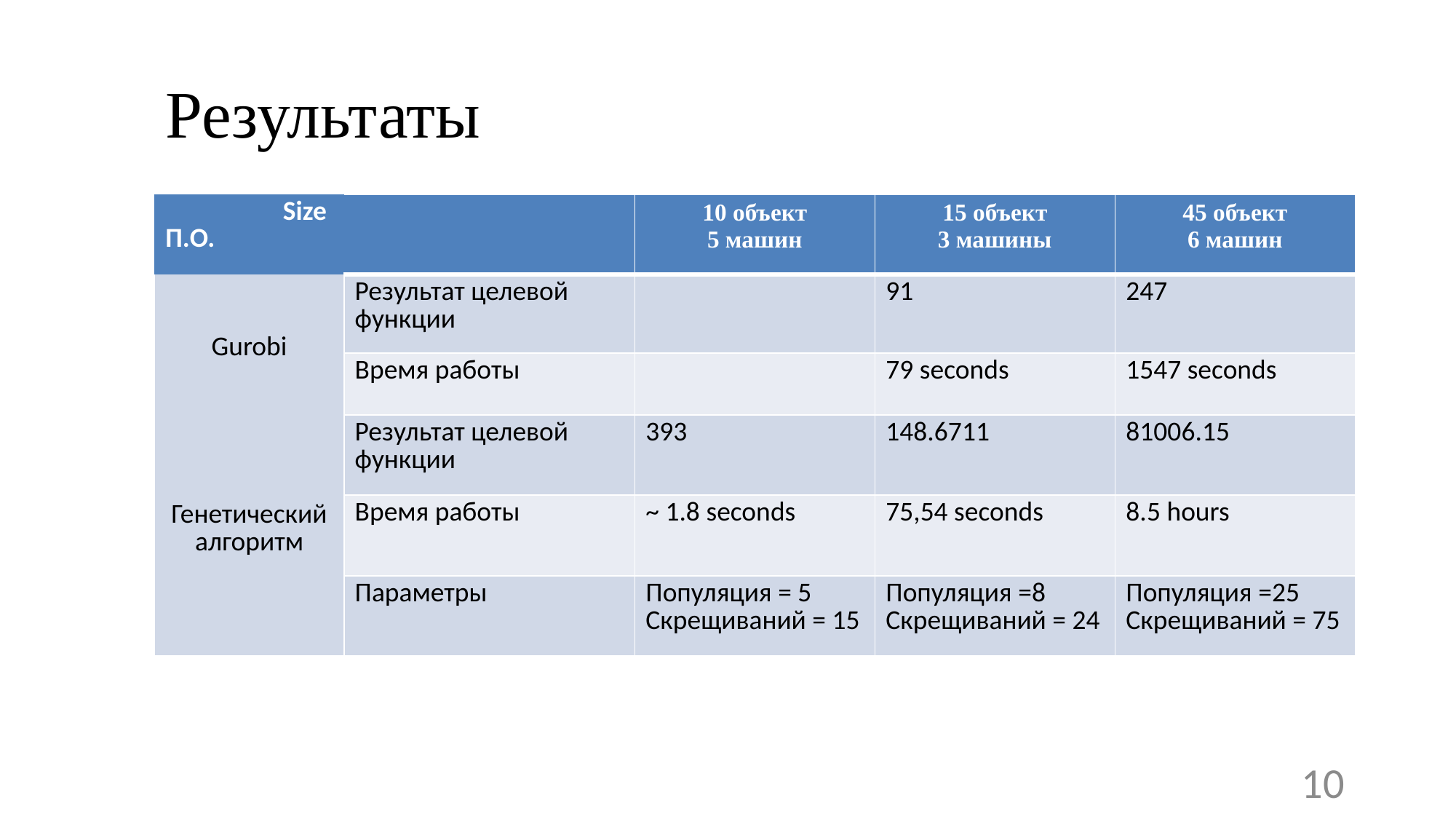

# Результаты
| Size П.О. |  | 10 объект 5 машин | 15 объект 3 машины | 45 объект 6 машин |
| --- | --- | --- | --- | --- |
| Gurobi | Результат целевой функции |  | 91 | 247 |
|  | Время работы |  | 79 seconds | 1547 seconds |
| Генетический алгоритм | Результат целевой функции | 393 | 148.6711 | 81006.15 |
|  | Время работы | ~ 1.8 seconds | 75,54 seconds | 8.5 hours |
|  | Параметры | Популяция = 5 Скрещиваний = 15 | Популяция =8 Скрещиваний = 24 | Популяция =25 Скрещиваний = 75 |
10